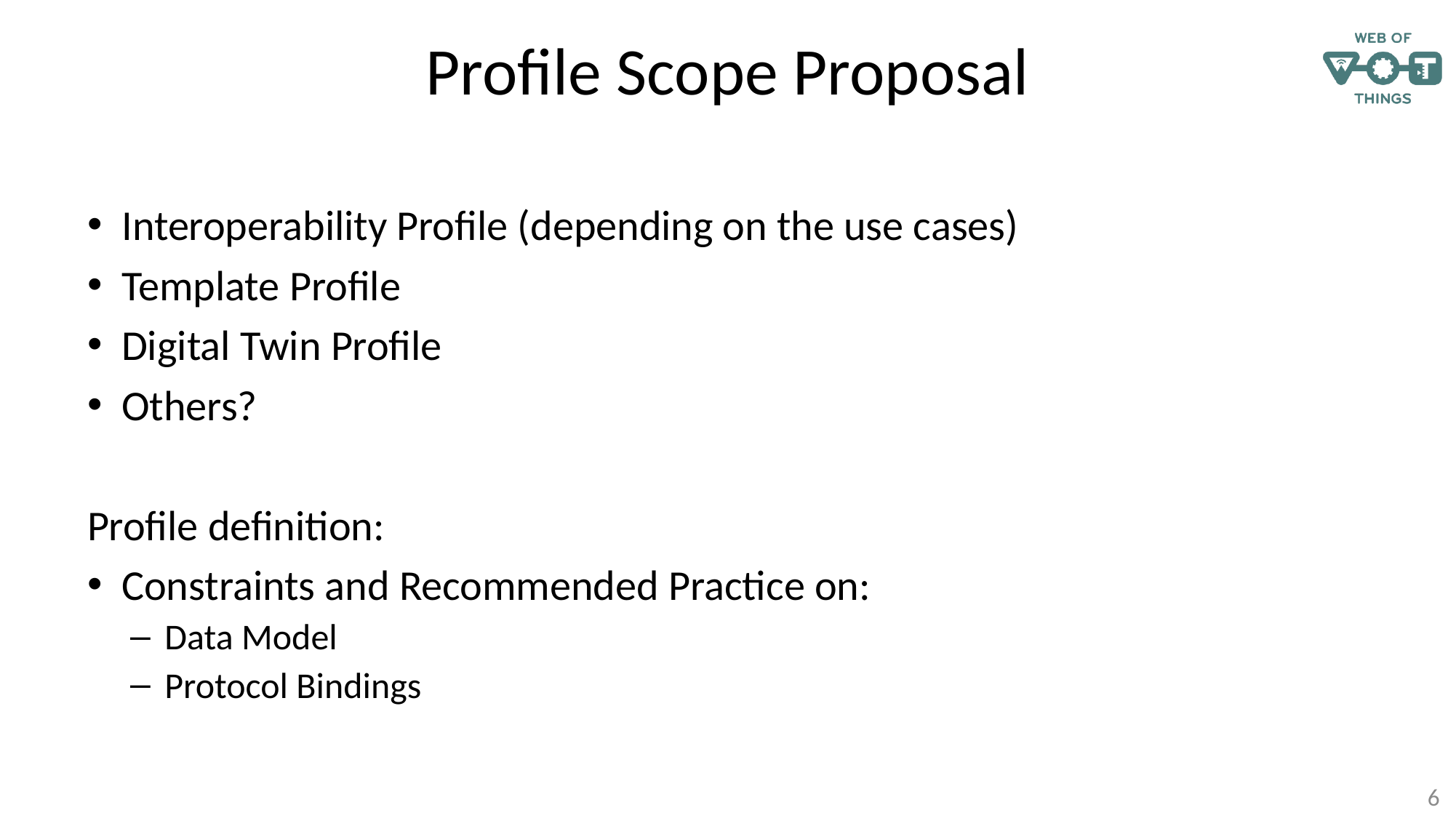

# Profile Scope Proposal
Interoperability Profile (depending on the use cases)
Template Profile
Digital Twin Profile
Others?

Profile definition:
Constraints and Recommended Practice on:
Data Model
Protocol Bindings
6